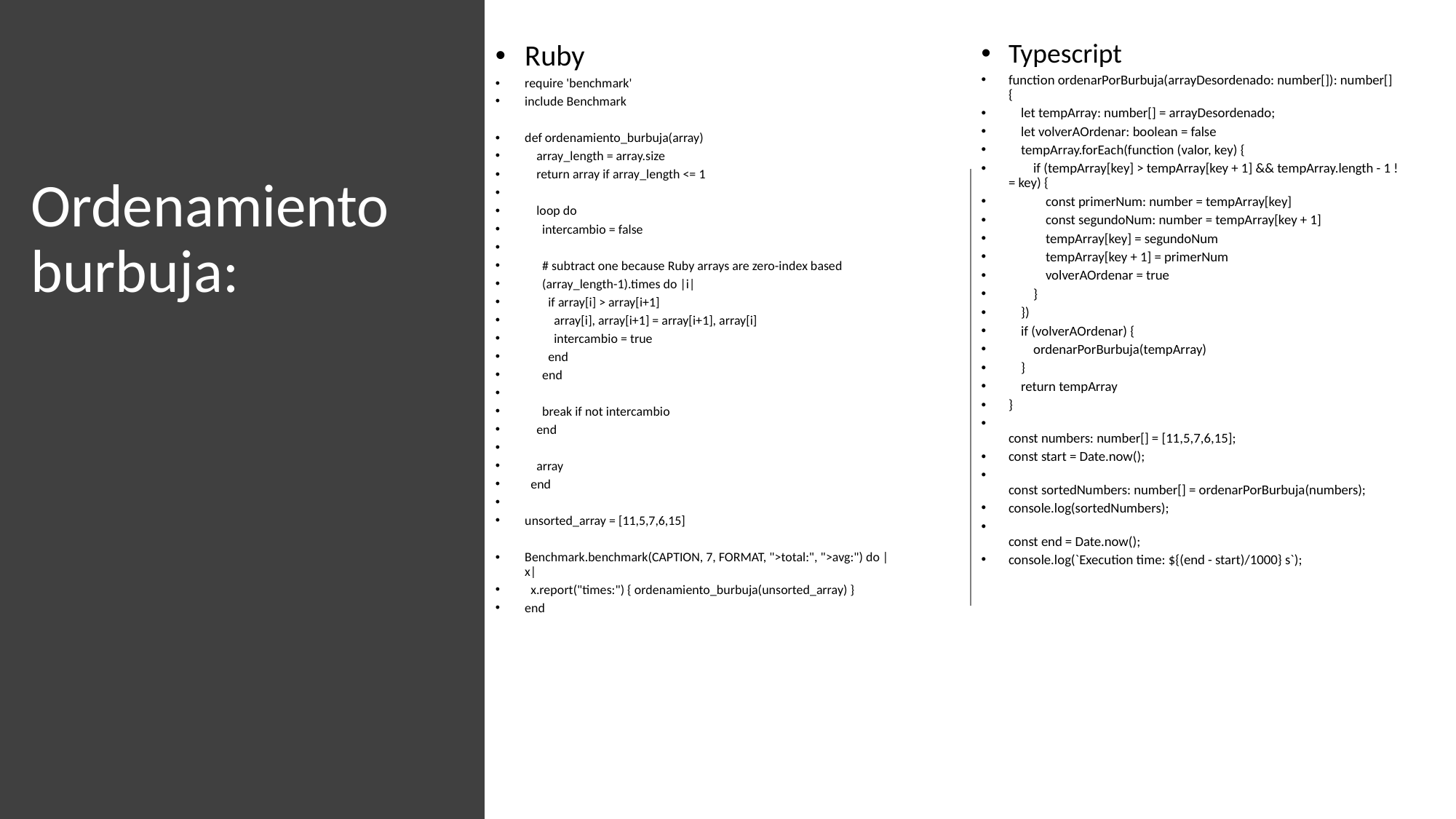

Typescript
function ordenarPorBurbuja(arrayDesordenado: number[]): number[] {
    let tempArray: number[] = arrayDesordenado;
    let volverAOrdenar: boolean = false
    tempArray.forEach(function (valor, key) {
        if (tempArray[key] > tempArray[key + 1] && tempArray.length - 1 != key) {
            const primerNum: number = tempArray[key]
            const segundoNum: number = tempArray[key + 1]
            tempArray[key] = segundoNum
            tempArray[key + 1] = primerNum
            volverAOrdenar = true
        }
    })
    if (volverAOrdenar) {
        ordenarPorBurbuja(tempArray)
    }
    return tempArray
}
const numbers: number[] = [11,5,7,6,15];
const start = Date.now();
const sortedNumbers: number[] = ordenarPorBurbuja(numbers);
console.log(sortedNumbers);
const end = Date.now();
console.log(`Execution time: ${(end - start)/1000} s`);

Ruby
require 'benchmark'
include Benchmark

def ordenamiento_burbuja(array)
    array_length = array.size
    return array if array_length <= 1

    loop do
      intercambio = false

      # subtract one because Ruby arrays are zero-index based
      (array_length-1).times do |i|
        if array[i] > array[i+1]
          array[i], array[i+1] = array[i+1], array[i]
          intercambio = true
        end
      end

      break if not intercambio
    end

    array
  end

unsorted_array = [11,5,7,6,15]

Benchmark.benchmark(CAPTION, 7, FORMAT, ">total:", ">avg:") do |x|
  x.report("times:") { ordenamiento_burbuja(unsorted_array) }
end
# Ordenamiento burbuja: